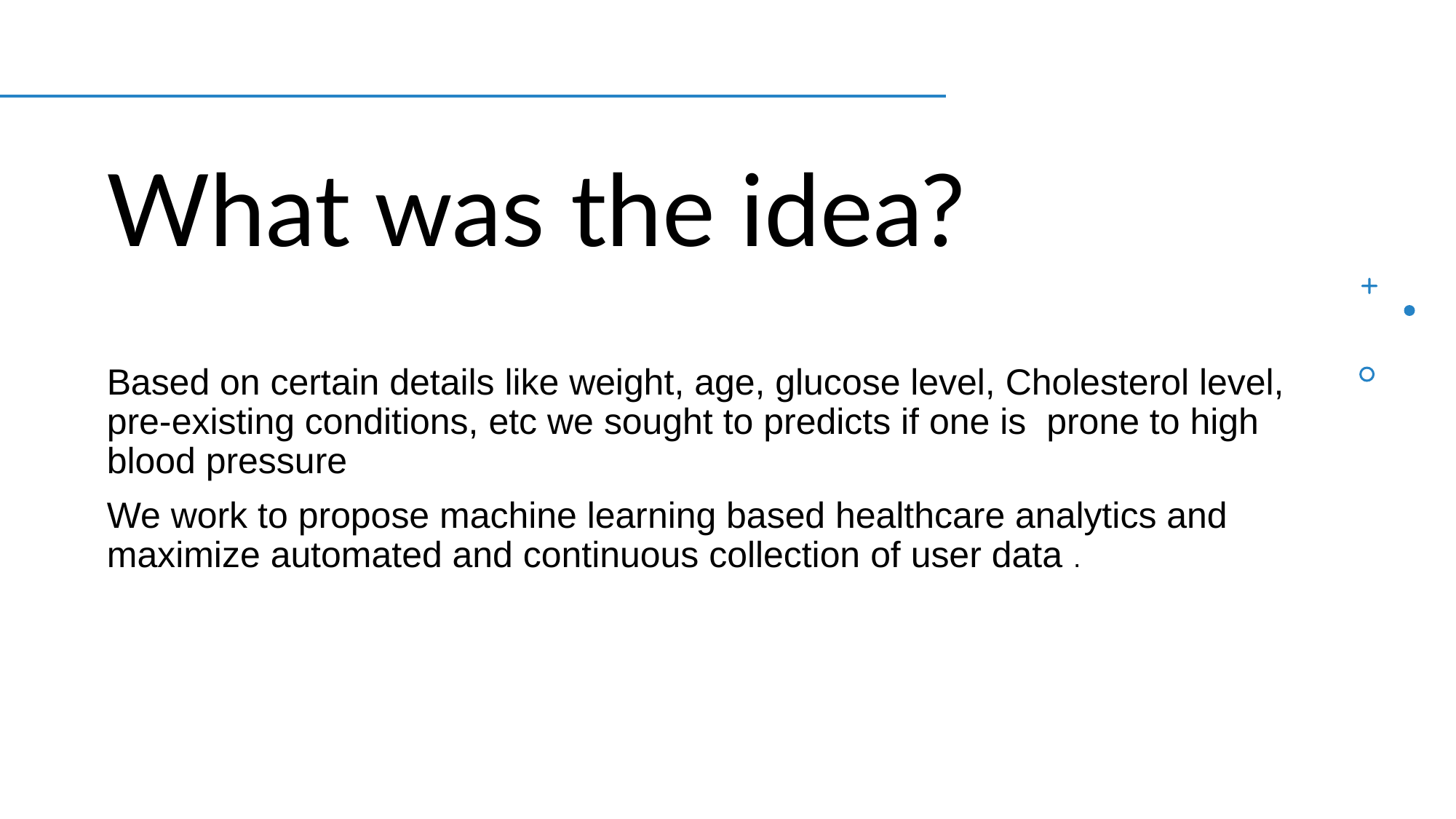

# What was the idea?

Based on certain details like weight, age, glucose level, Cholesterol level, pre-existing conditions, etc we sought to predicts if one is  prone to high blood pressure
We work to propose machine learning based healthcare analytics and maximize automated and continuous collection of user data .